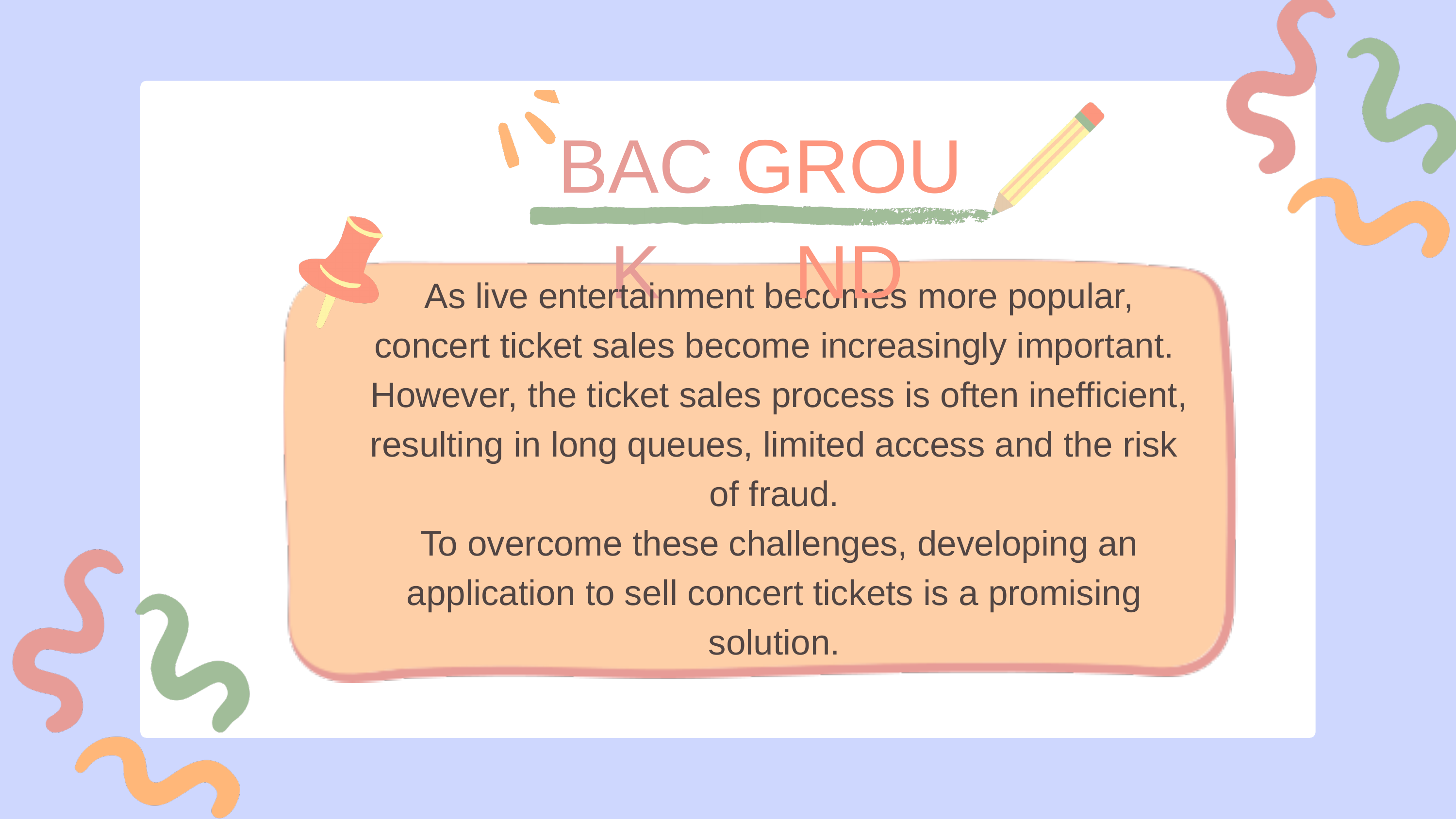

BACK
GROUND

 As live entertainment becomes more popular, concert ticket sales become increasingly important.
 However, the ticket sales process is often inefficient, resulting in long queues, limited access and the risk of fraud.
 To overcome these challenges, developing an application to sell concert tickets is a promising solution.